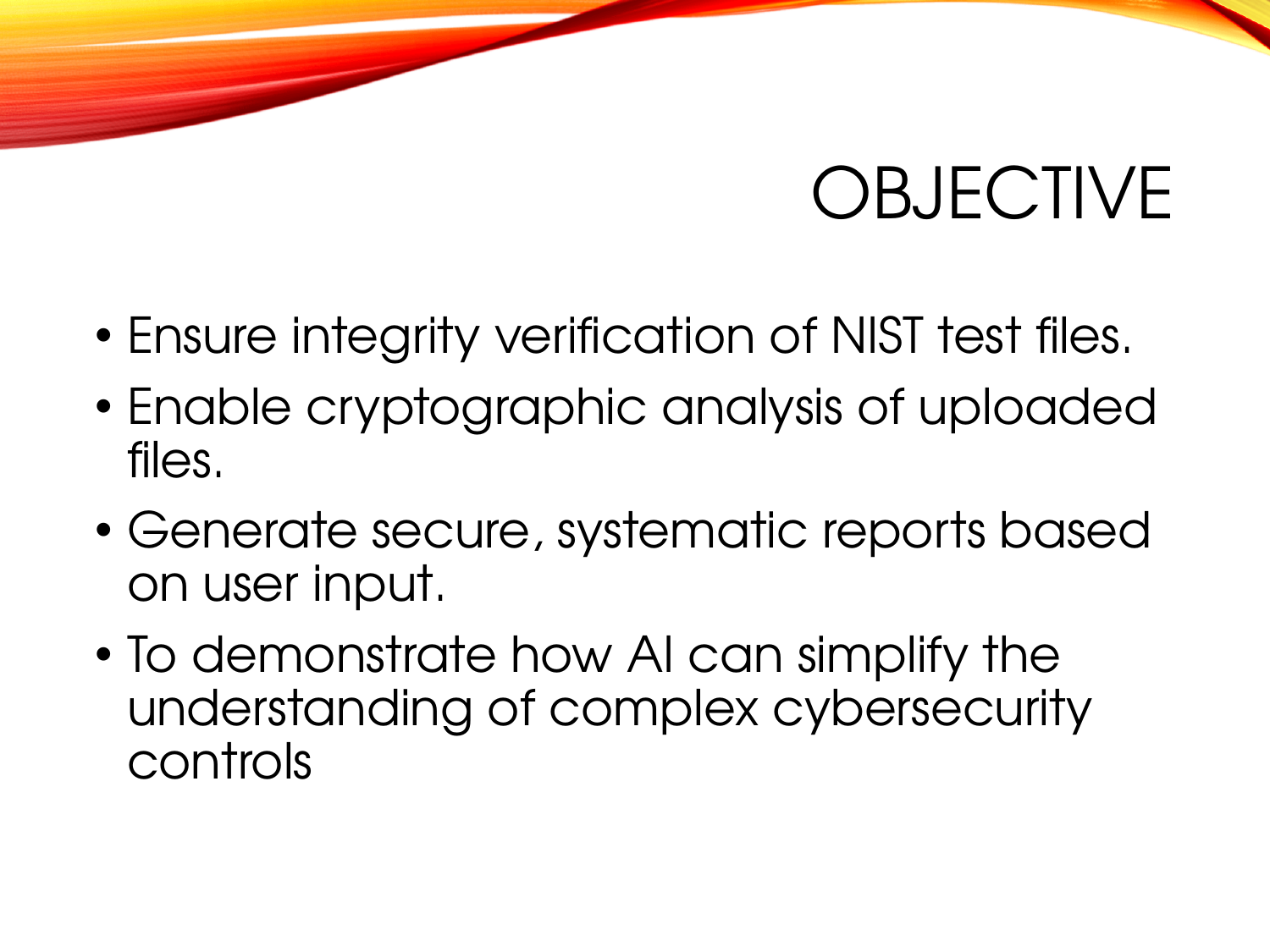

# Objective
Ensure integrity verification of NIST test files.
Enable cryptographic analysis of uploaded files.
Generate secure, systematic reports based on user input.
To demonstrate how AI can simplify the understanding of complex cybersecurity controls